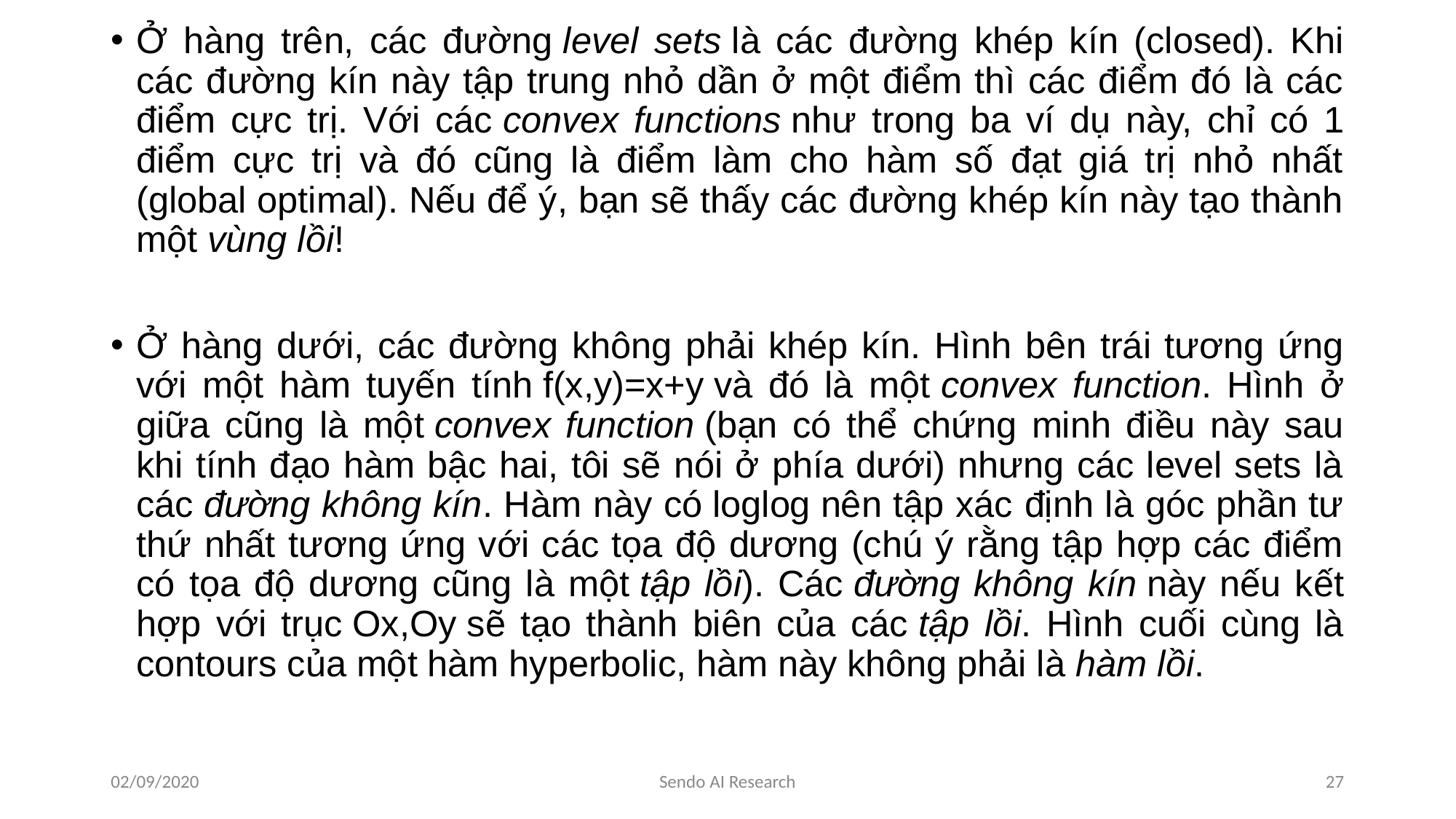

Ở hàng trên, các đường level sets là các đường khép kín (closed). Khi các đường kín này tập trung nhỏ dần ở một điểm thì các điểm đó là các điểm cực trị. Với các convex functions như trong ba ví dụ này, chỉ có 1 điểm cực trị và đó cũng là điểm làm cho hàm số đạt giá trị nhỏ nhất (global optimal). Nếu để ý, bạn sẽ thấy các đường khép kín này tạo thành một vùng lồi!

Ở hàng dưới, các đường không phải khép kín. Hình bên trái tương ứng với một hàm tuyến tính f(x,y)=x+y và đó là một convex function. Hình ở giữa cũng là một convex function (bạn có thể chứng minh điều này sau khi tính đạo hàm bậc hai, tôi sẽ nói ở phía dưới) nhưng các level sets là các đường không kín. Hàm này có loglog nên tập xác định là góc phần tư thứ nhất tương ứng với các tọa độ dương (chú ý rằng tập hợp các điểm có tọa độ dương cũng là một tập lồi). Các đường không kín này nếu kết hợp với trục Ox,Oy sẽ tạo thành biên của các tập lồi. Hình cuối cùng là contours của một hàm hyperbolic, hàm này không phải là hàm lồi.
#
02/09/2020
Sendo AI Research
27